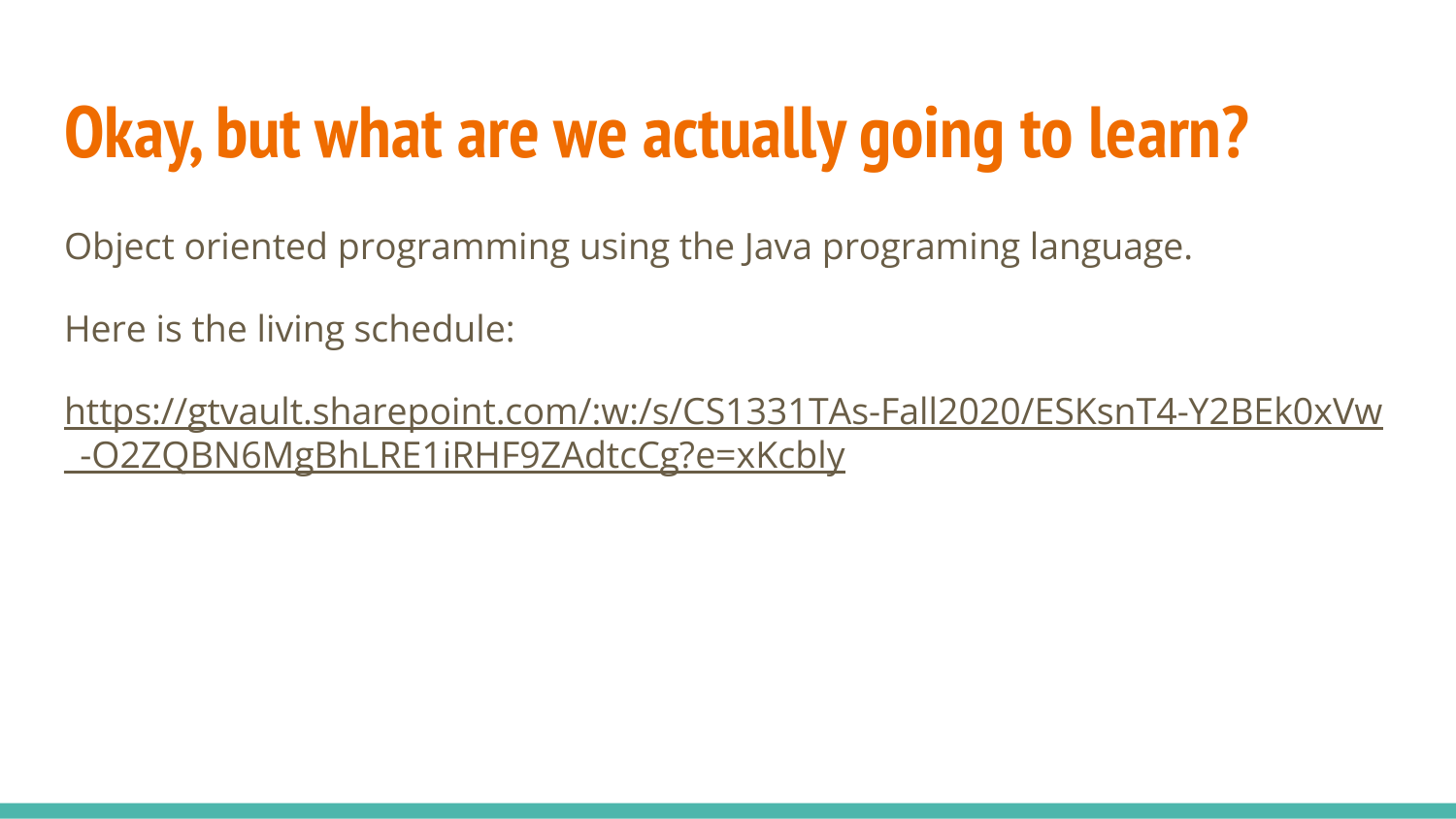

# Okay, but what are we actually going to learn?
Object oriented programming using the Java programing language.
Here is the living schedule:
https://gtvault.sharepoint.com/:w:/s/CS1331TAs-Fall2020/ESKsnT4-Y2BEk0xVw_-O2ZQBN6MgBhLRE1iRHF9ZAdtcCg?e=xKcbly